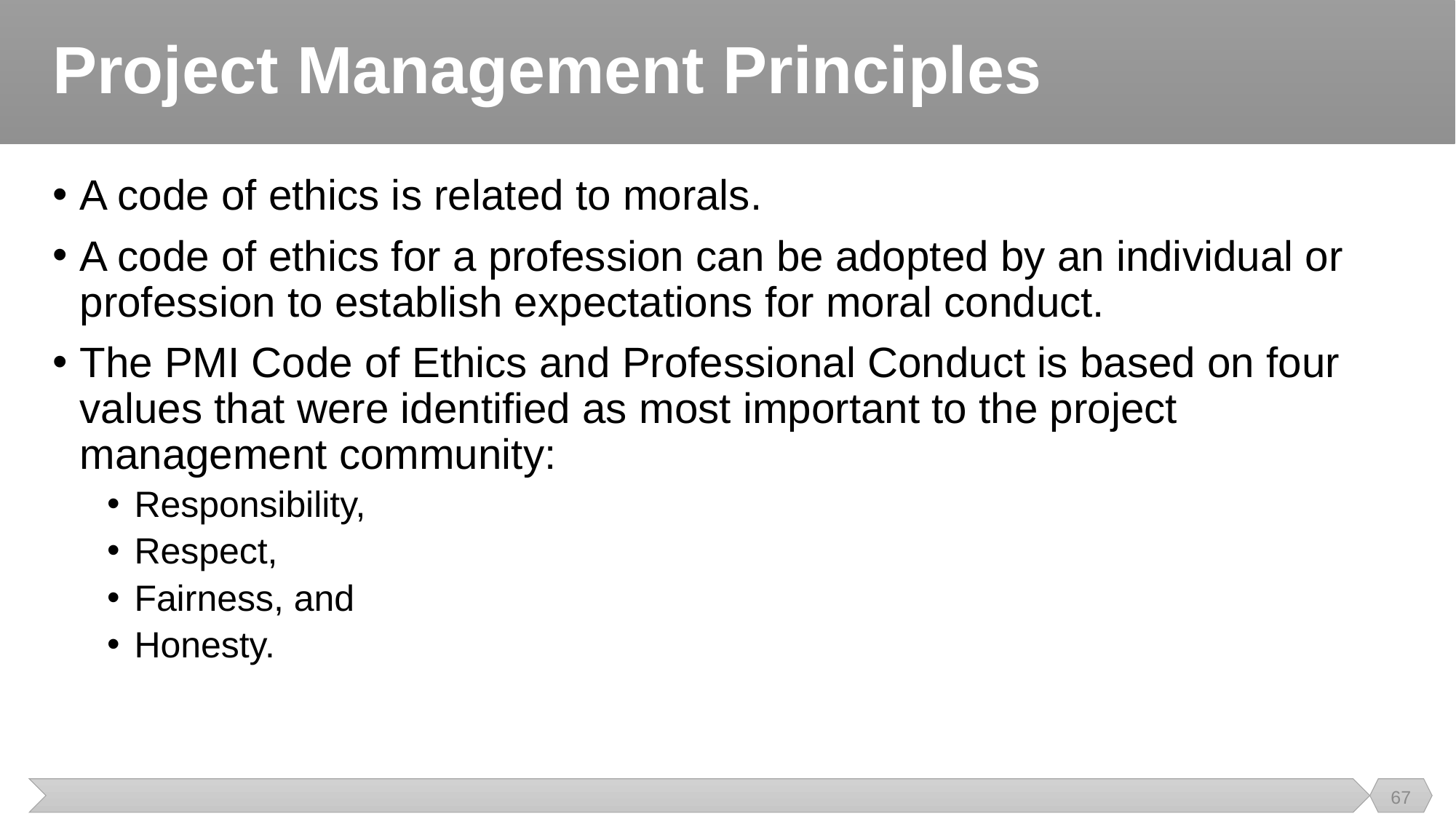

# Project Management Principles
A code of ethics is related to morals.
A code of ethics for a profession can be adopted by an individual or profession to establish expectations for moral conduct.
The PMI Code of Ethics and Professional Conduct is based on four values that were identified as most important to the project management community:
Responsibility,
Respect,
Fairness, and
Honesty.
67